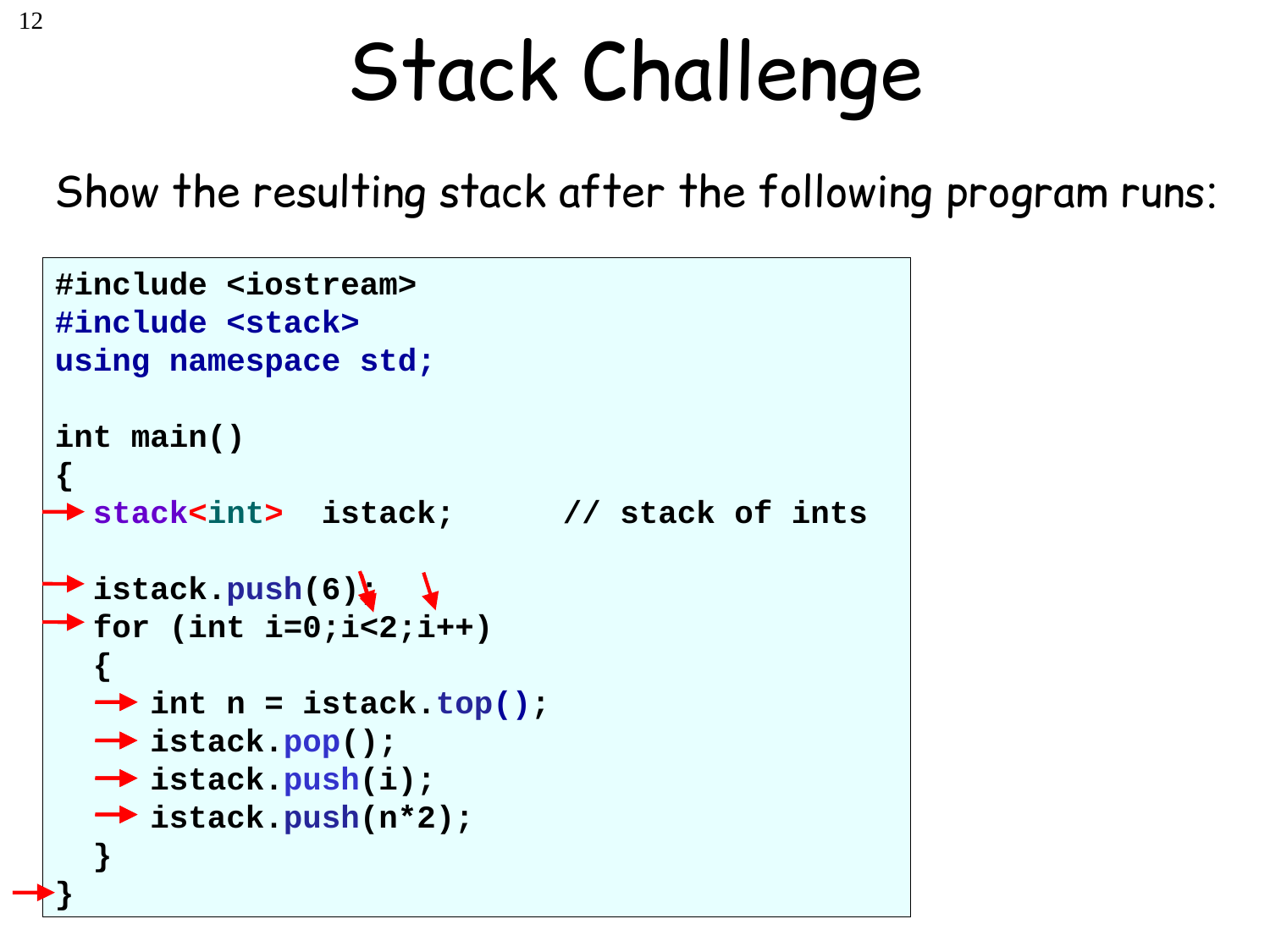

# Stack Challenge
12
Show the resulting stack after the following program runs:
#include <iostream>
#include <stack>
using namespace std;

int main()
{
  stack<int>  istack;	// stack of ints

  istack.push(6);
  for (int i=0;i<2;i++)
  {
     int n = istack.top();
     istack.pop();
     istack.push(i);
     istack.push(n*2);
  }
}

i

0
1
n

24

12
12
1
6
6
0